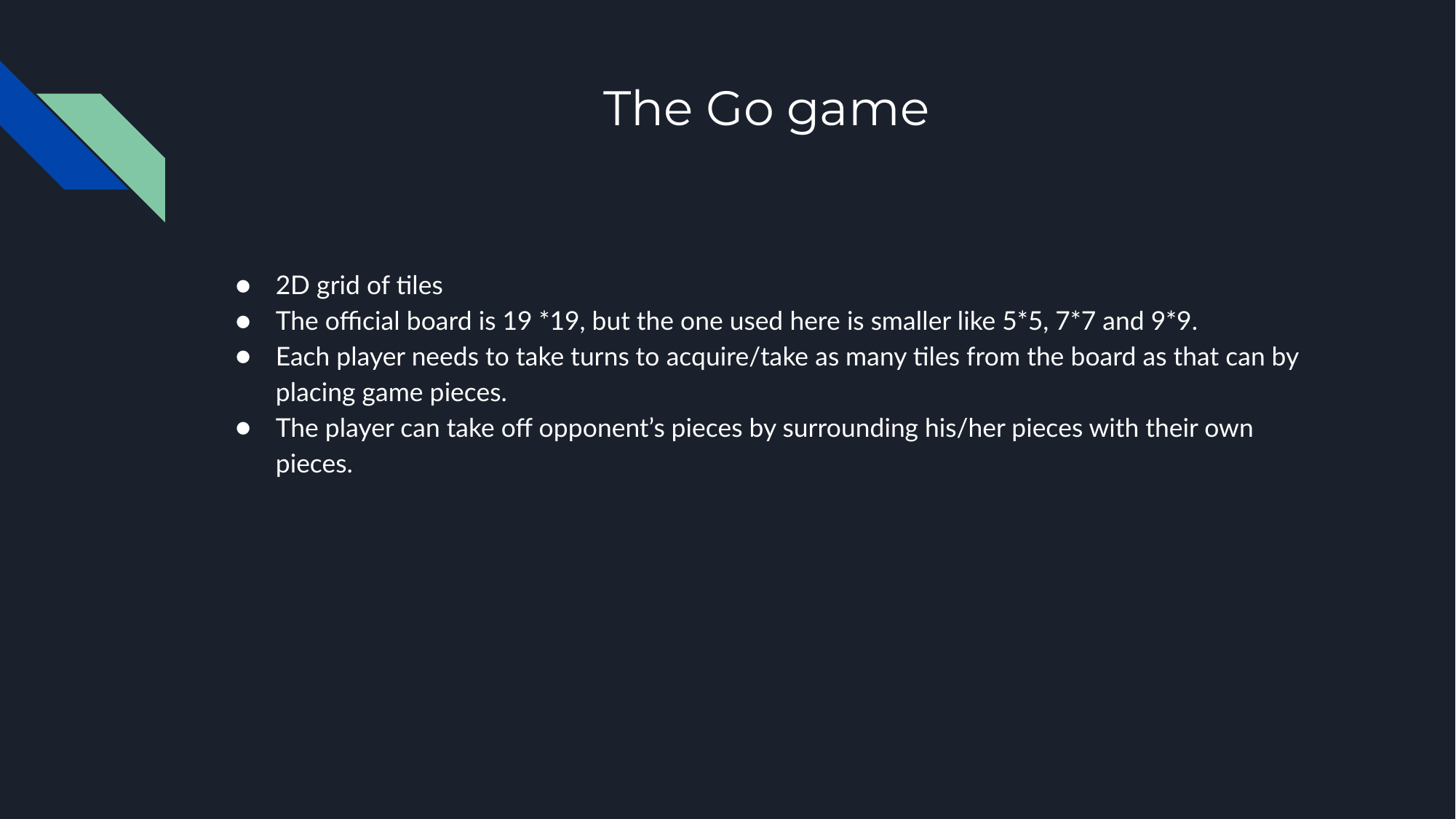

# The Go game
2D grid of tiles
The official board is 19 *19, but the one used here is smaller like 5*5, 7*7 and 9*9.
Each player needs to take turns to acquire/take as many tiles from the board as that can by placing game pieces.
The player can take off opponent’s pieces by surrounding his/her pieces with their own pieces.